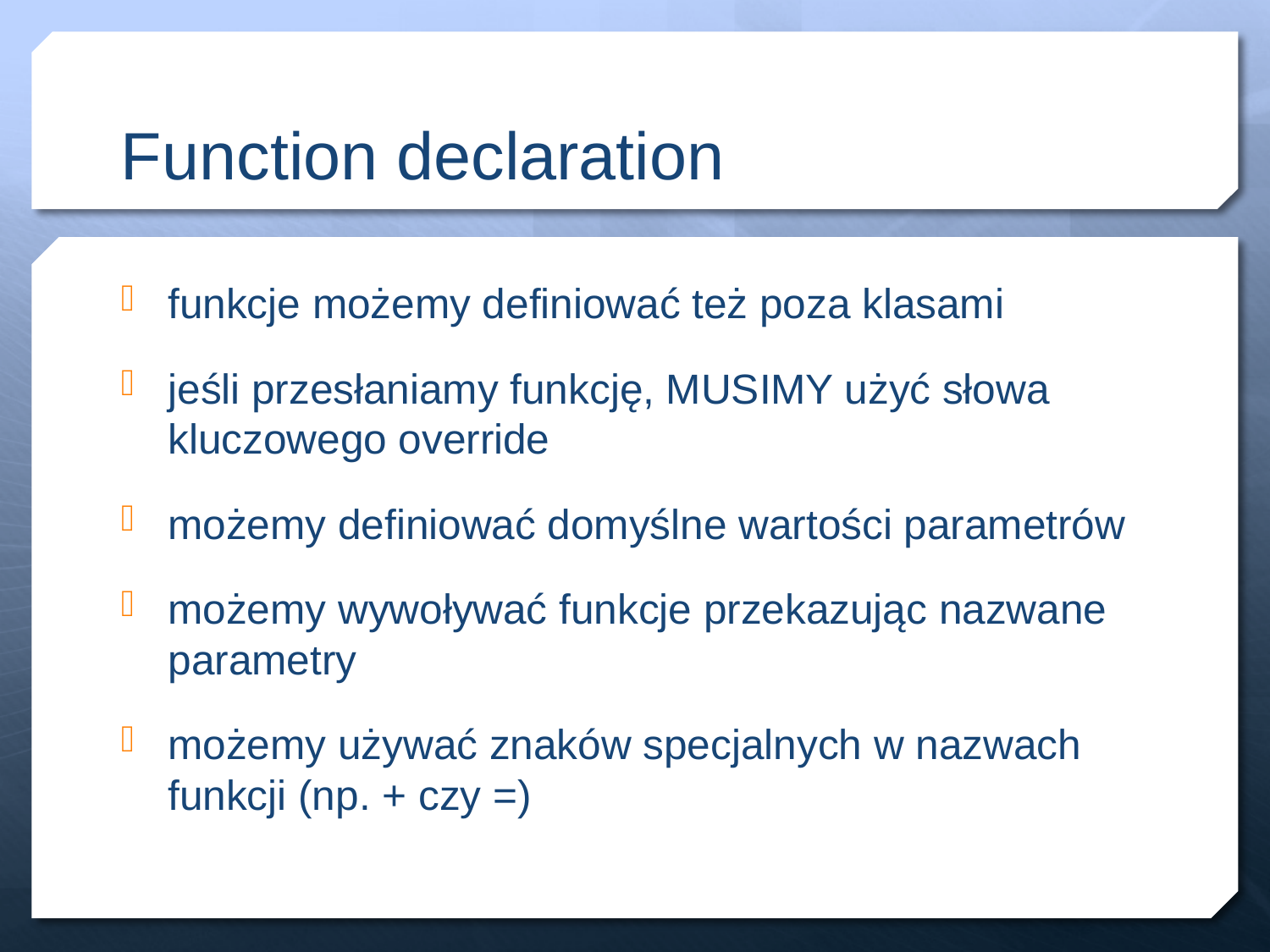

# Function declaration
funkcje możemy definiować też poza klasami
jeśli przesłaniamy funkcję, MUSIMY użyć słowa kluczowego override
możemy definiować domyślne wartości parametrów
możemy wywoływać funkcje przekazując nazwane parametry
możemy używać znaków specjalnych w nazwach funkcji (np. + czy =)